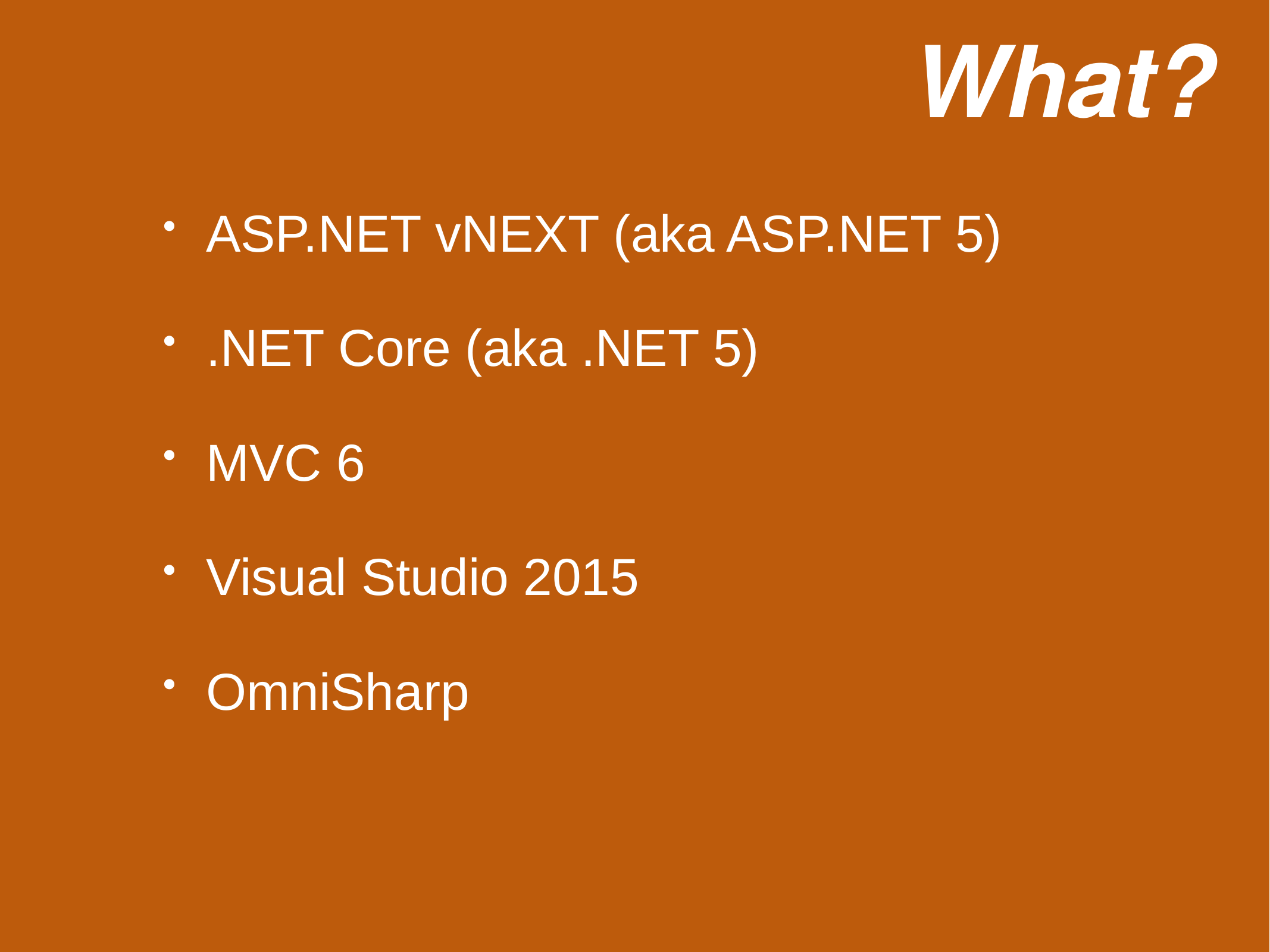

# What?
ASP.NET vNEXT (aka ASP.NET 5)
.NET Core (aka .NET 5)
MVC 6
Visual Studio 2015
OmniSharp